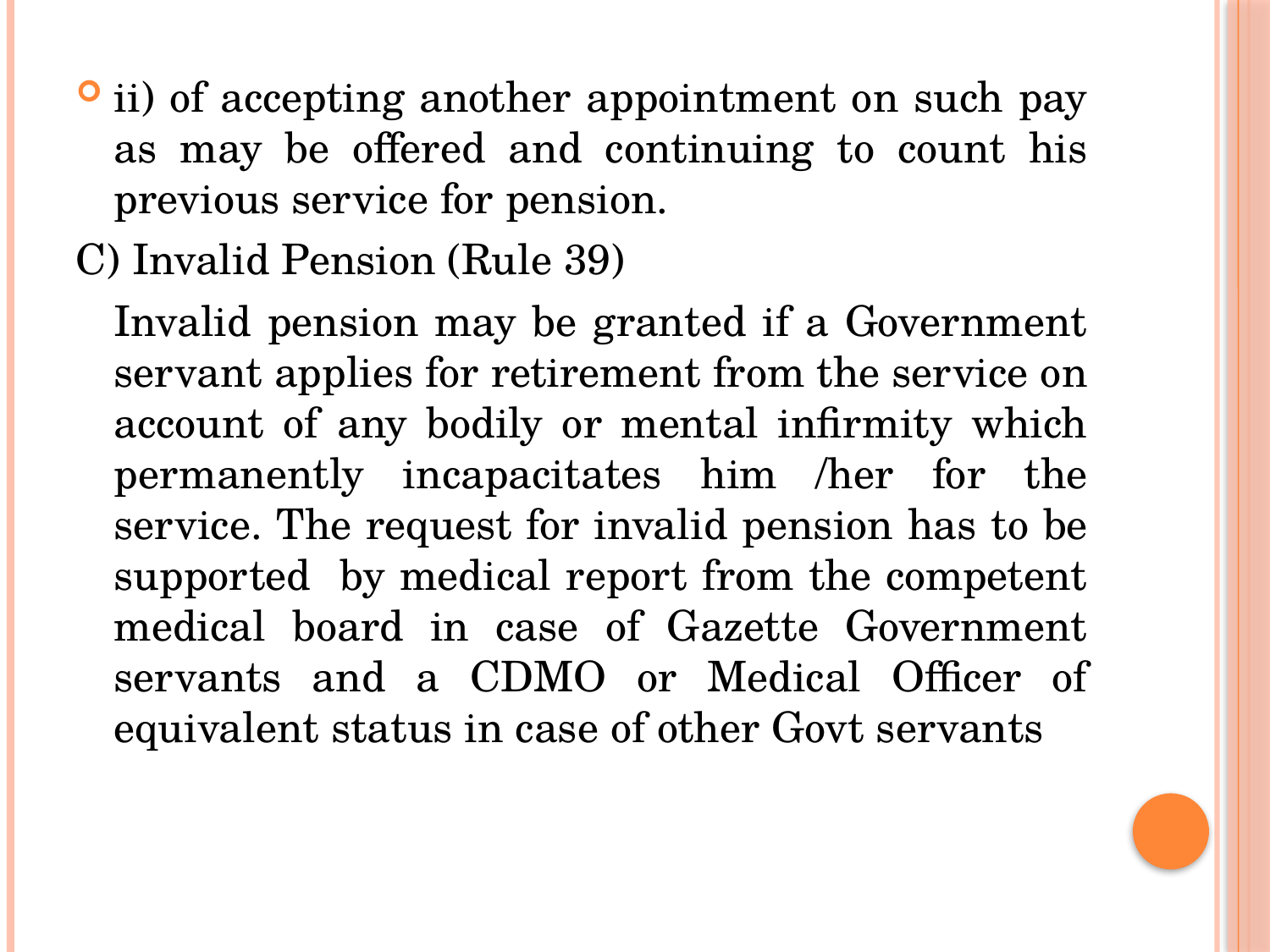

#
ii) of accepting another appointment on such pay as may be offered and continuing to count his previous service for pension.
C) Invalid Pension (Rule 39)
	Invalid pension may be granted if a Government servant applies for retirement from the service on account of any bodily or mental infirmity which permanently incapacitates him /her for the service. The request for invalid pension has to be supported  by medical report from the competent medical board in case of Gazette Government servants and a CDMO or Medical Officer of equivalent status in case of other Govt servants